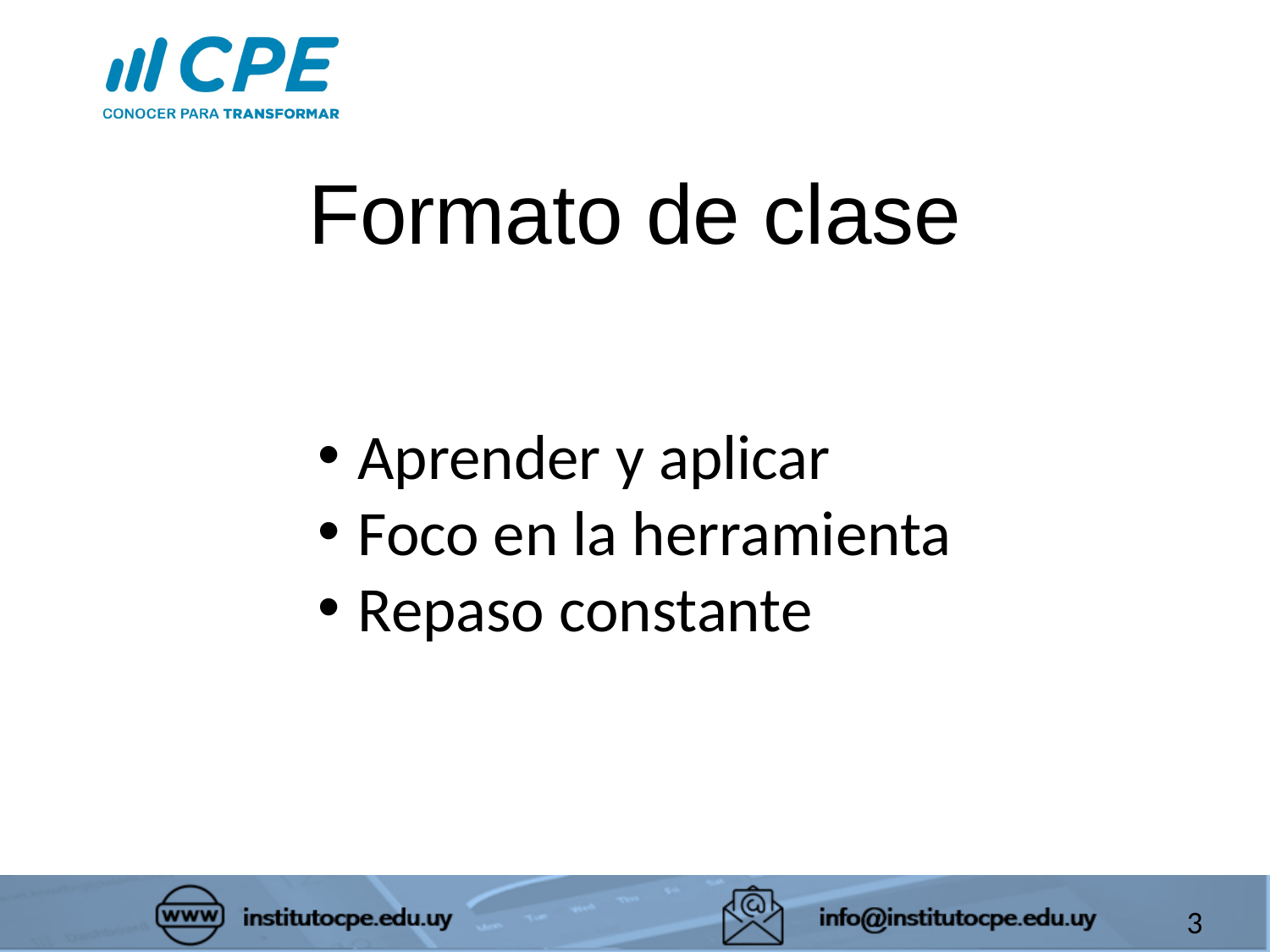

Formato de clase
Aprender y aplicar
Foco en la herramienta
Repaso constante
3